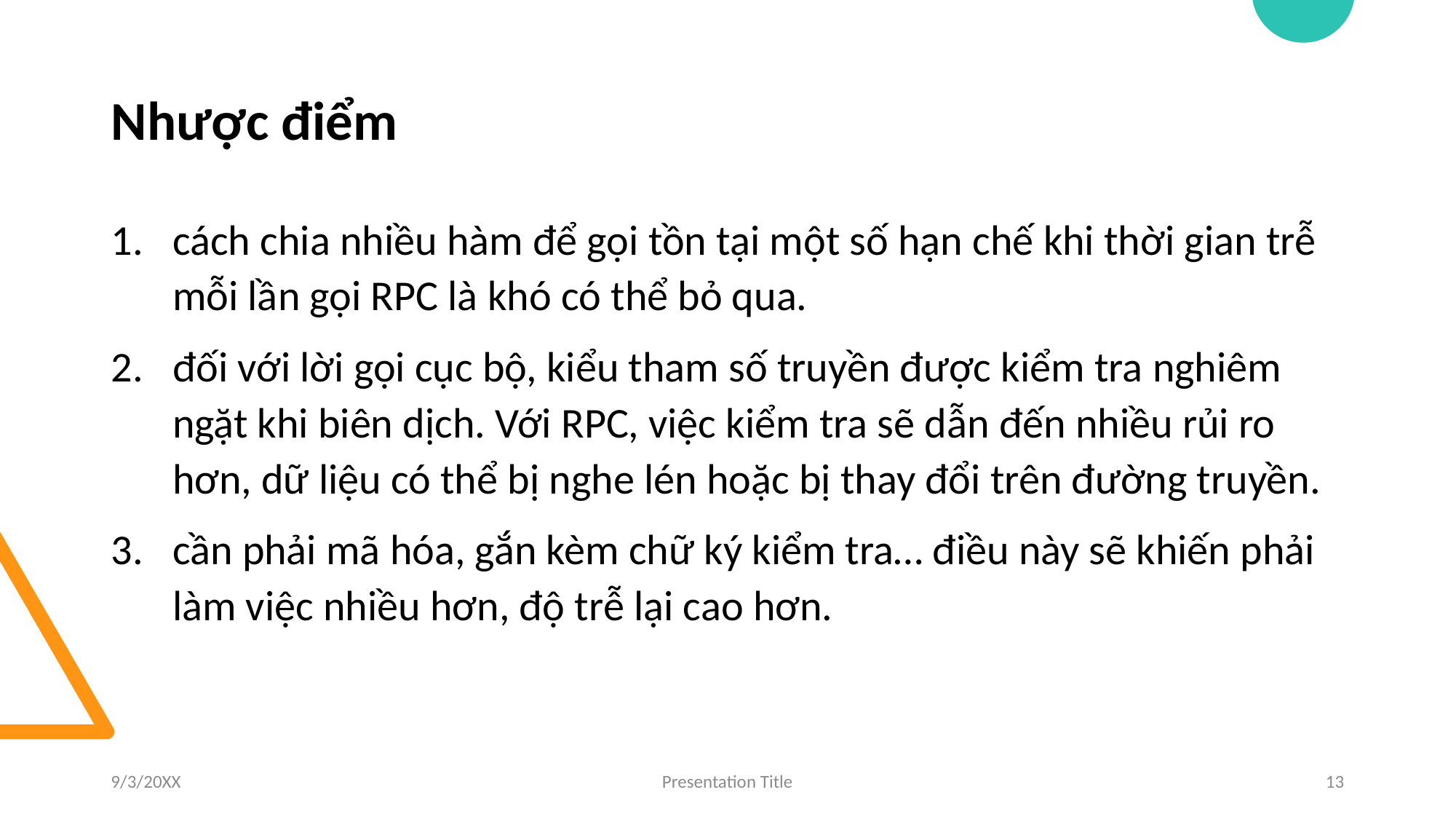

# Nhược điểm
cách chia nhiều hàm để gọi tồn tại một số hạn chế khi thời gian trễ mỗi lần gọi RPC là khó có thể bỏ qua.
đối với lời gọi cục bộ, kiểu tham số truyền được kiểm tra nghiêm ngặt khi biên dịch. Với RPC, việc kiểm tra sẽ dẫn đến nhiều rủi ro hơn, dữ liệu có thể bị nghe lén hoặc bị thay đổi trên đường truyền.
cần phải mã hóa, gắn kèm chữ ký kiểm tra… điều này sẽ khiến phải làm việc nhiều hơn, độ trễ lại cao hơn.
9/3/20XX
Presentation Title
13